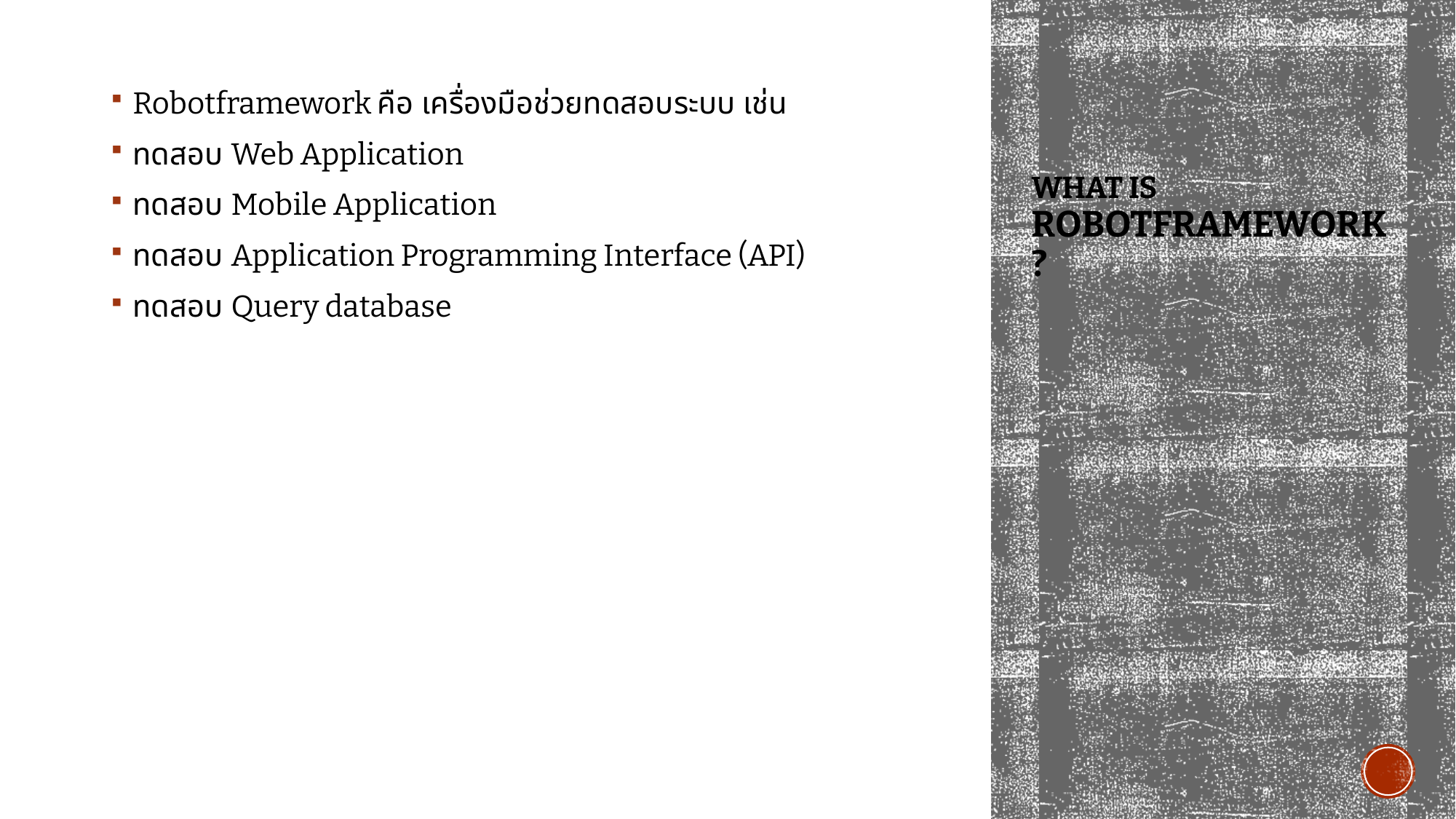

Robotframework คือ เครื่องมือช่วยทดสอบระบบ เช่น
ทดสอบ Web Application
ทดสอบ Mobile Application
ทดสอบ Application Programming Interface (API)
ทดสอบ Query database
# What is RobotFramEwork ?